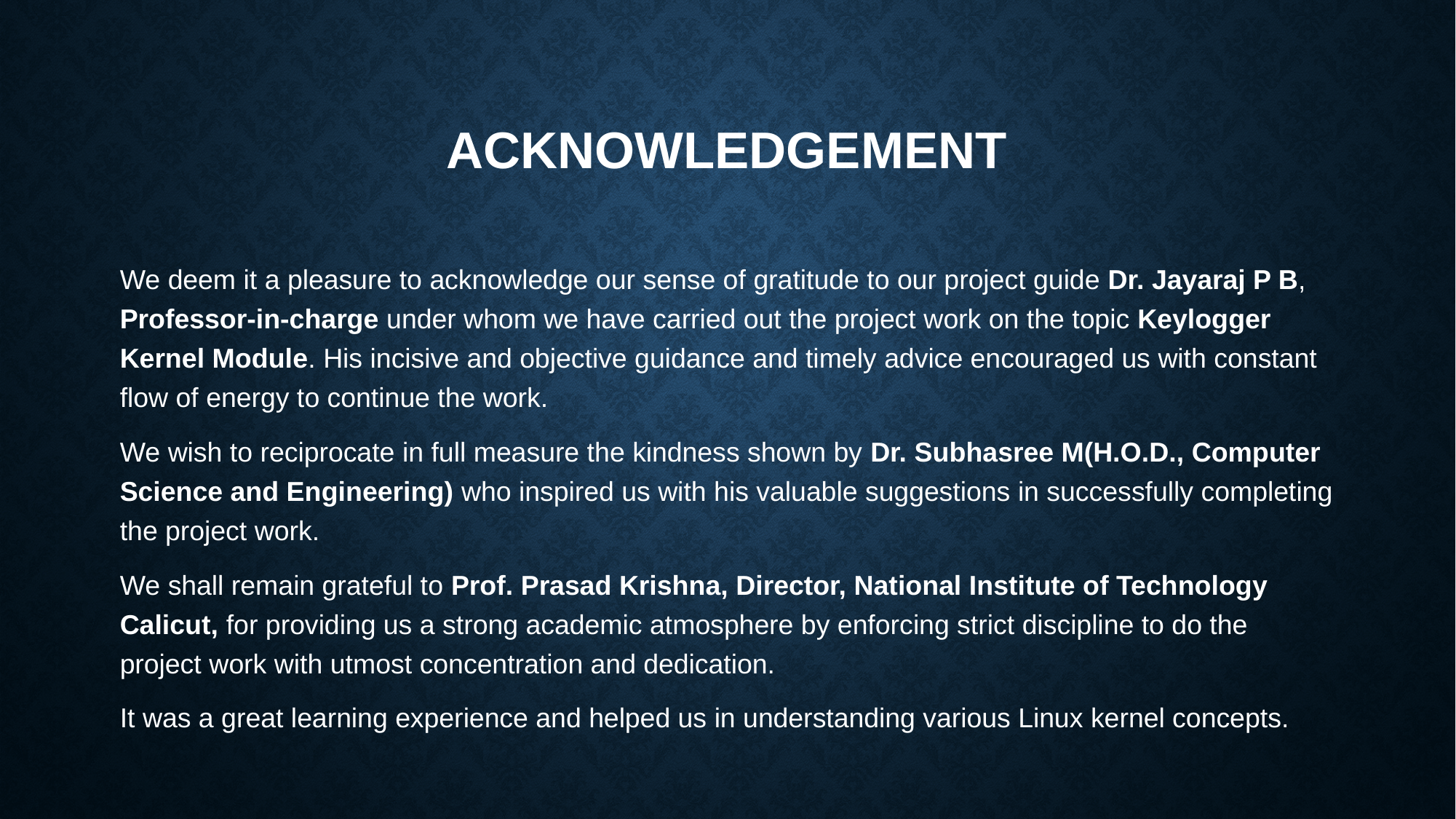

# ACKNOWLEDGEMENT
We deem it a pleasure to acknowledge our sense of gratitude to our project guide Dr. Jayaraj P B, Professor-in-charge under whom we have carried out the project work on the topic Keylogger Kernel Module. His incisive and objective guidance and timely advice encouraged us with constant flow of energy to continue the work.
We wish to reciprocate in full measure the kindness shown by Dr. Subhasree M(H.O.D., Computer Science and Engineering) who inspired us with his valuable suggestions in successfully completing the project work.
We shall remain grateful to Prof. Prasad Krishna, Director, National Institute of Technology Calicut, for providing us a strong academic atmosphere by enforcing strict discipline to do the project work with utmost concentration and dedication.
It was a great learning experience and helped us in understanding various Linux kernel concepts.